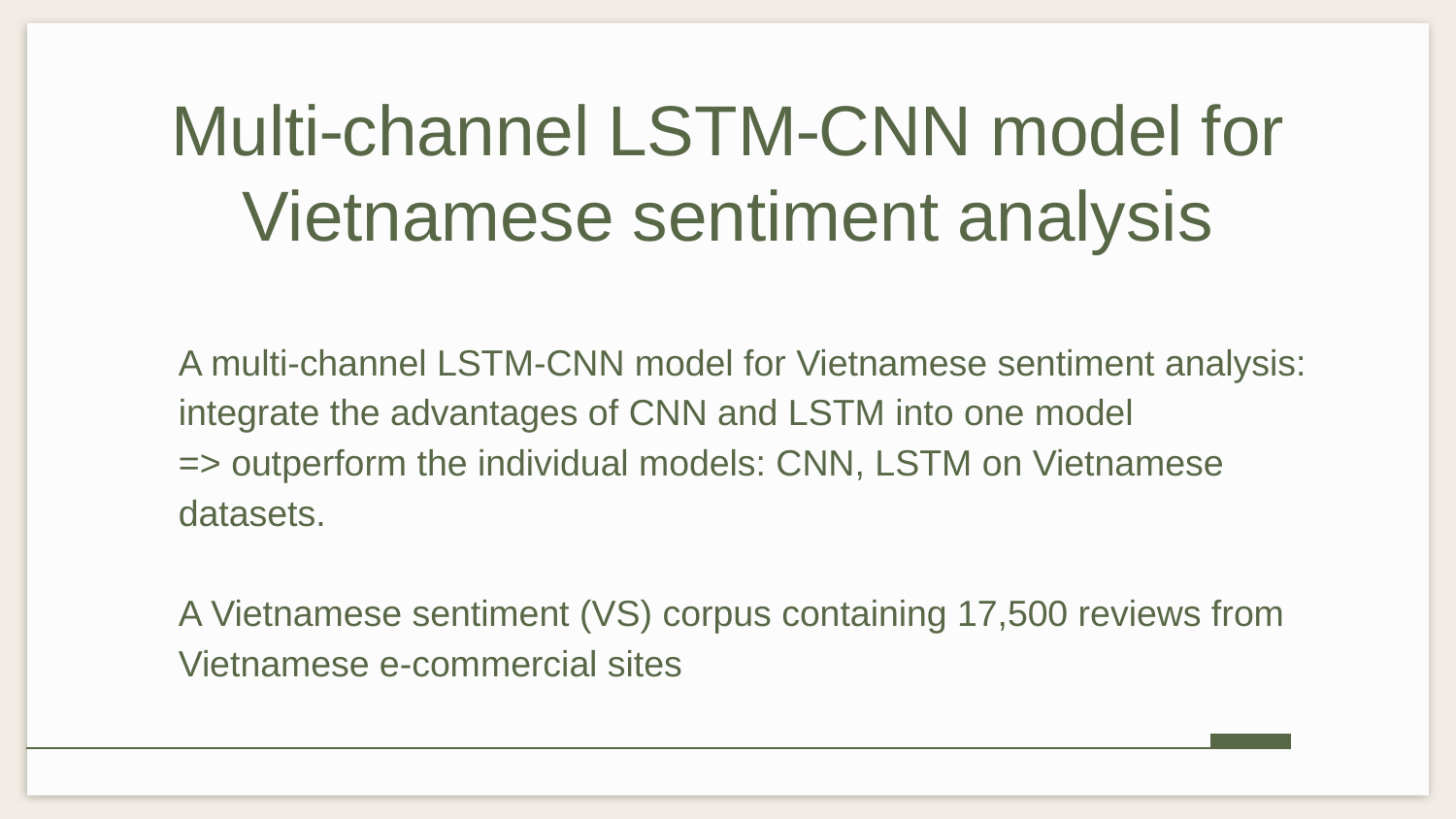

# Multi-channel LSTM-CNN model for Vietnamese sentiment analysis
A multi-channel LSTM-CNN model for Vietnamese sentiment analysis: integrate the advantages of CNN and LSTM into one model
=> outperform the individual models: CNN, LSTM on Vietnamese datasets.

A Vietnamese sentiment (VS) corpus containing 17,500 reviews from Vietnamese e-commercial sites